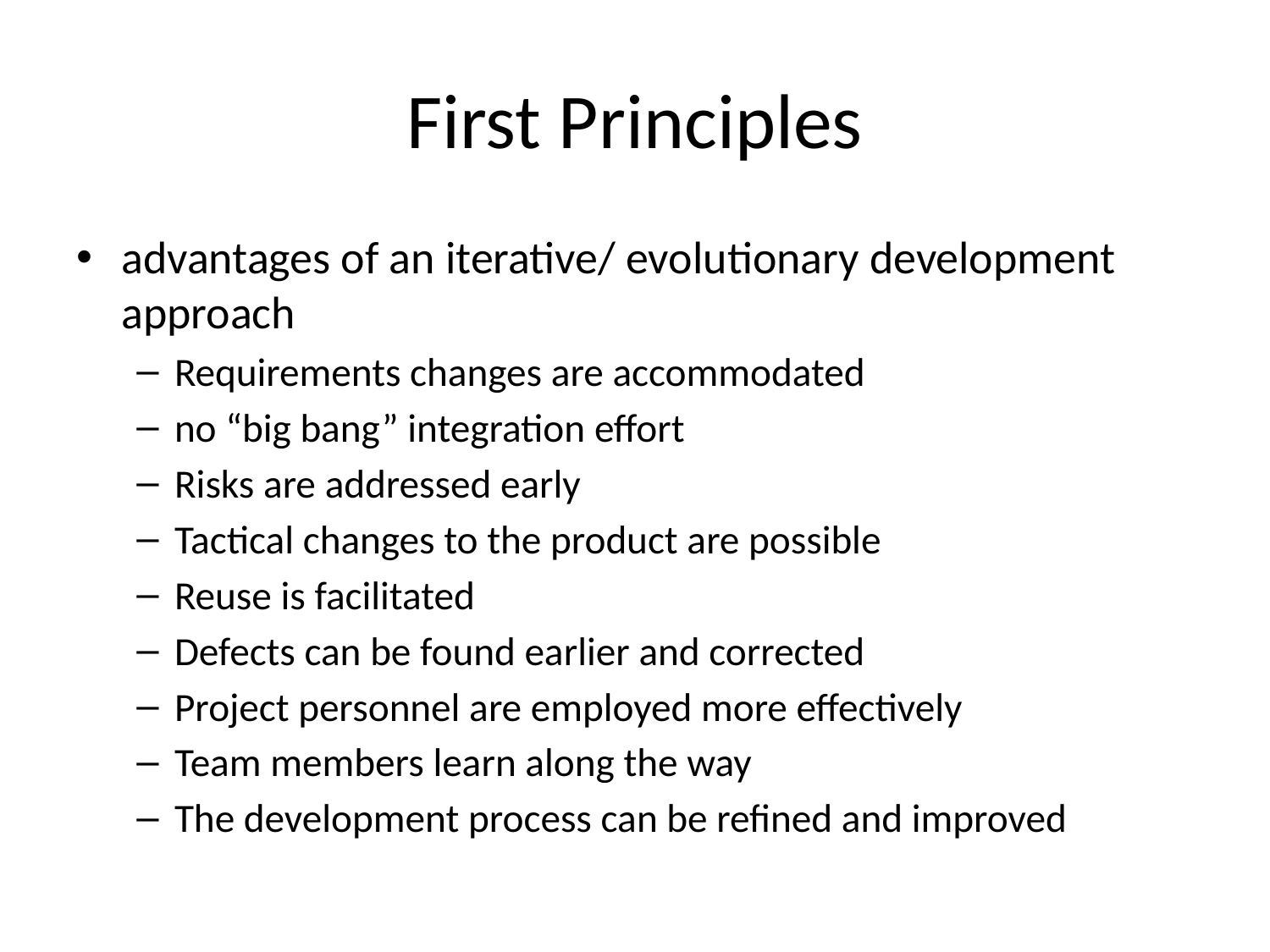

# First Principles
advantages of an iterative/ evolutionary development approach
Requirements changes are accommodated
no “big bang” integration effort
Risks are addressed early
Tactical changes to the product are possible
Reuse is facilitated
Defects can be found earlier and corrected
Project personnel are employed more effectively
Team members learn along the way
The development process can be refined and improved